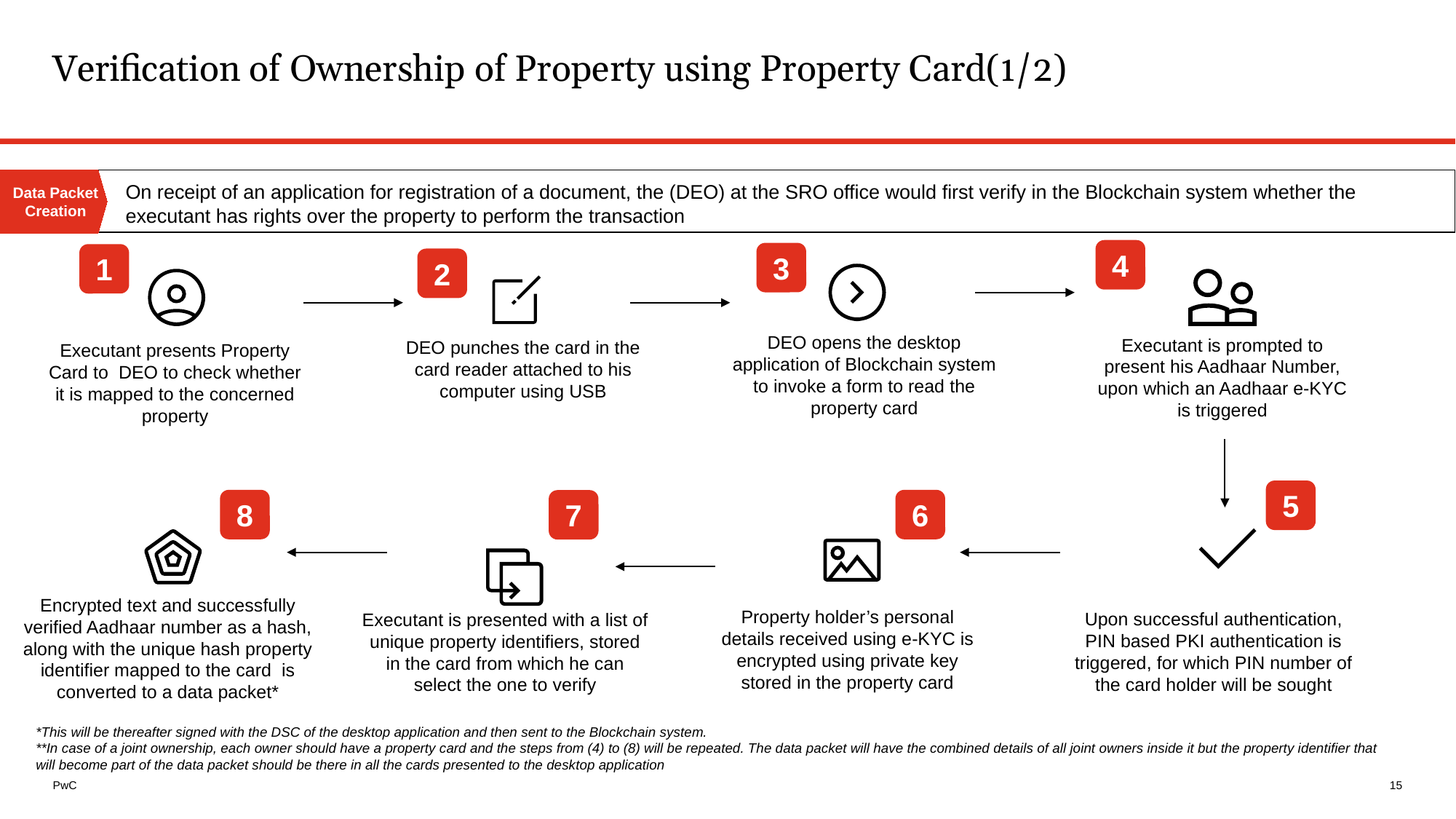

# Verification of Ownership of Property using Property Card(1/2)

Data Packet Creation
On receipt of an application for registration of a document, the (DEO) at the SRO office would first verify in the Blockchain system whether the executant has rights over the property to perform the transaction
4
3
1
2

Executant presents Property Card to  DEO to check whether it is mapped to the concerned property
DEO punches the card in the card reader attached to his computer using USB

Executant is prompted to present his Aadhaar Number, upon which an Aadhaar e-KYC is triggered
DEO opens the desktop application of Blockchain system to invoke a form to read the property card
5
8
6
7

Encrypted text and successfully verified Aadhaar number as a hash, along with the unique hash property identifier mapped to the card  is converted to a data packet*
Property holder’s personal details received using e-KYC is encrypted using private key stored in the property card
Upon successful authentication, PIN based PKI authentication is triggered, for which PIN number of the card holder will be sought
Executant is presented with a list of unique property identifiers, stored in the card from which he can select the one to verify
*This will be thereafter signed with the DSC of the desktop application and then sent to the Blockchain system.
**In case of a joint ownership, each owner should have a property card and the steps from (4) to (8) will be repeated. The data packet will have the combined details of all joint owners inside it but the property identifier that will become part of the data packet should be there in all the cards presented to the desktop application

15